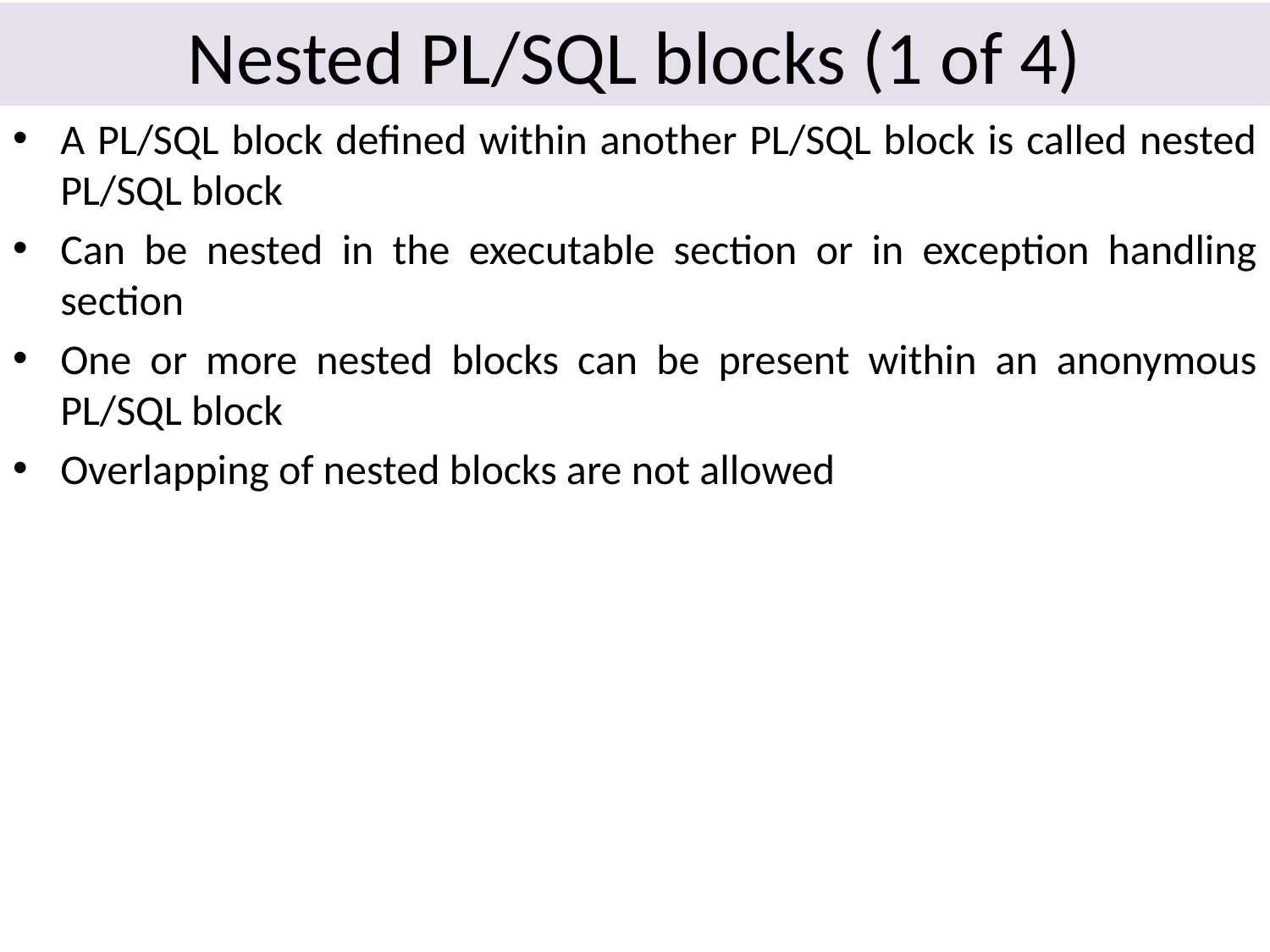

# Nested PL/SQL blocks (1 of 4)
A PL/SQL block defined within another PL/SQL block is called nested PL/SQL block
Can be nested in the executable section or in exception handling section
One or more nested blocks can be present within an anonymous PL/SQL block
Overlapping of nested blocks are not allowed
39